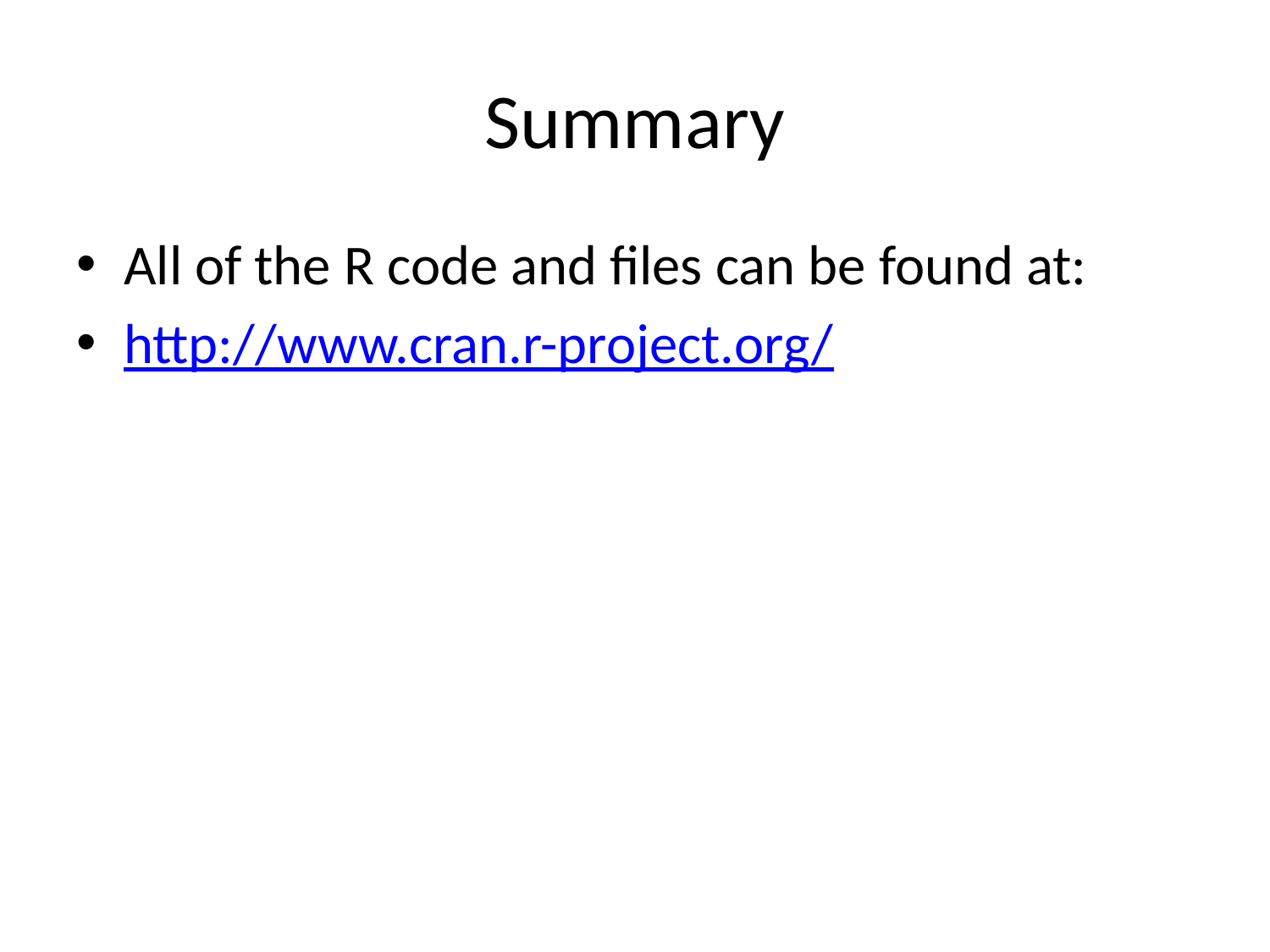

# Summary
All of the R code and files can be found at:
http://www.cran.r-project.org/